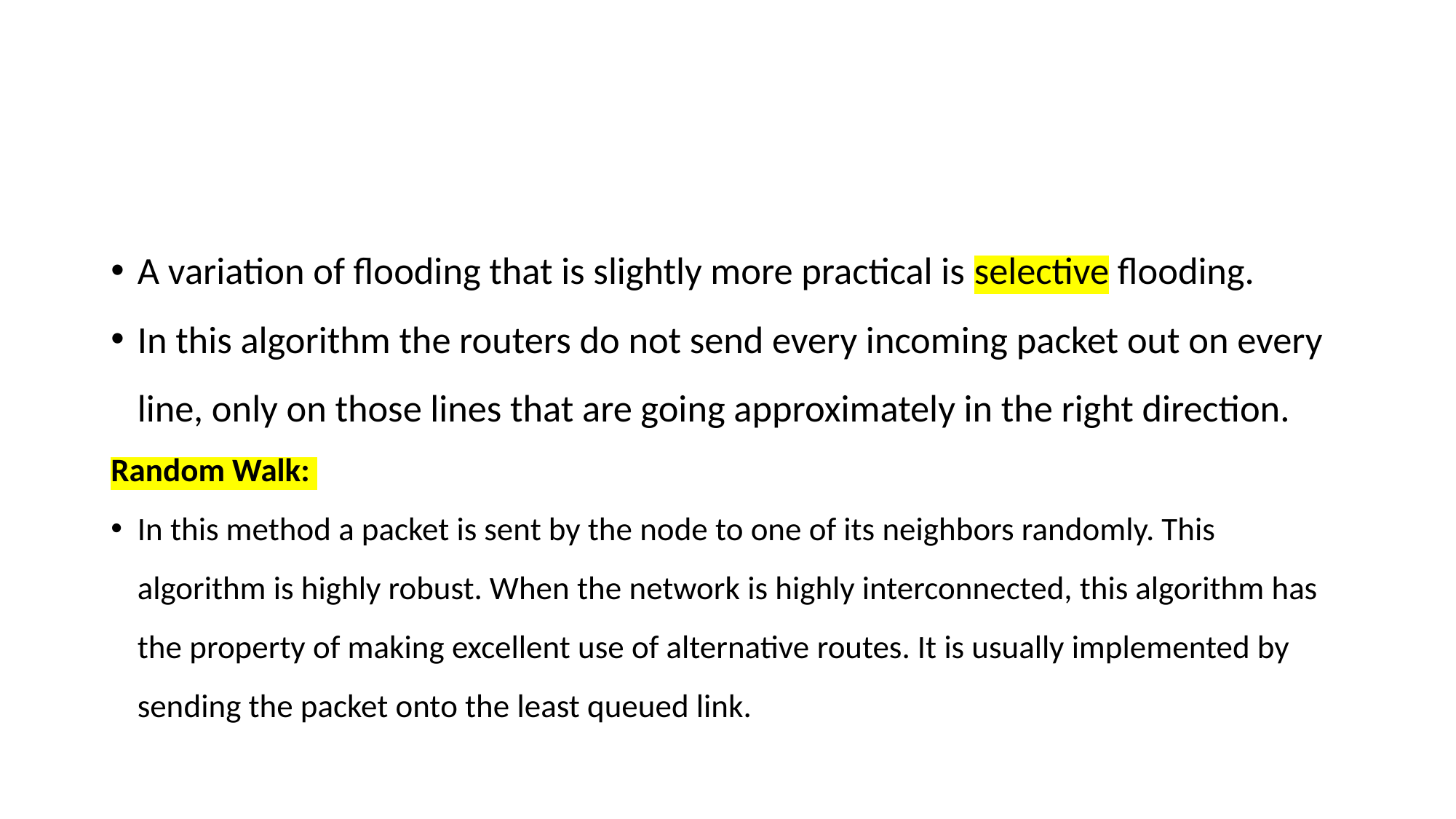

#
A variation of flooding that is slightly more practical is selective flooding.
In this algorithm the routers do not send every incoming packet out on every line, only on those lines that are going approximately in the right direction.
Random Walk:
In this method a packet is sent by the node to one of its neighbors randomly. This algorithm is highly robust. When the network is highly interconnected, this algorithm has the property of making excellent use of alternative routes. It is usually implemented by sending the packet onto the least queued link.